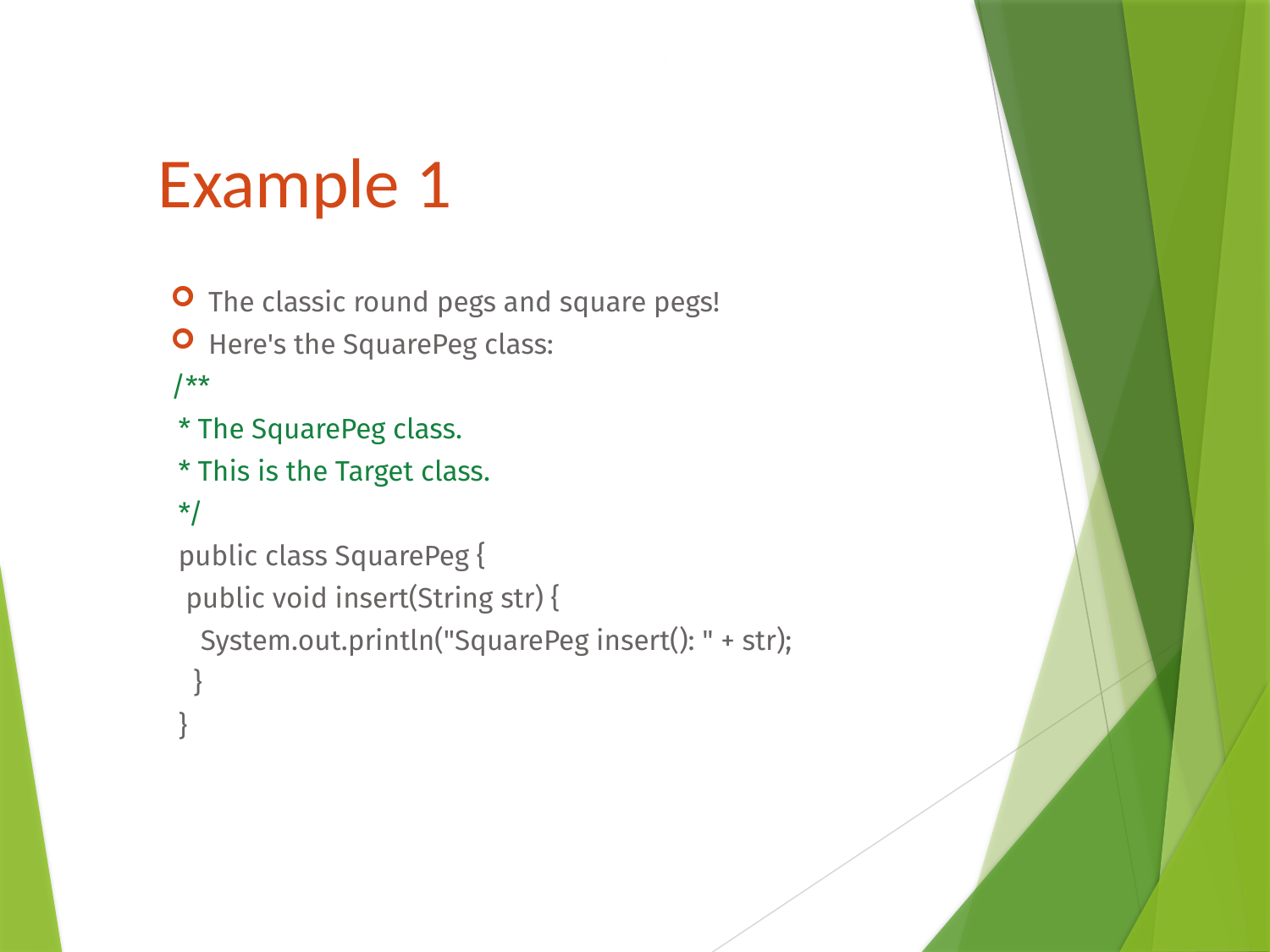

9
Example 1
The classic round pegs and square pegs!
Here's the SquarePeg class:
/**
 * The SquarePeg class.
 * This is the Target class.
 */
 public class SquarePeg {
  public void insert(String str) {
    System.out.println("SquarePeg insert(): " + str);
   }
 }